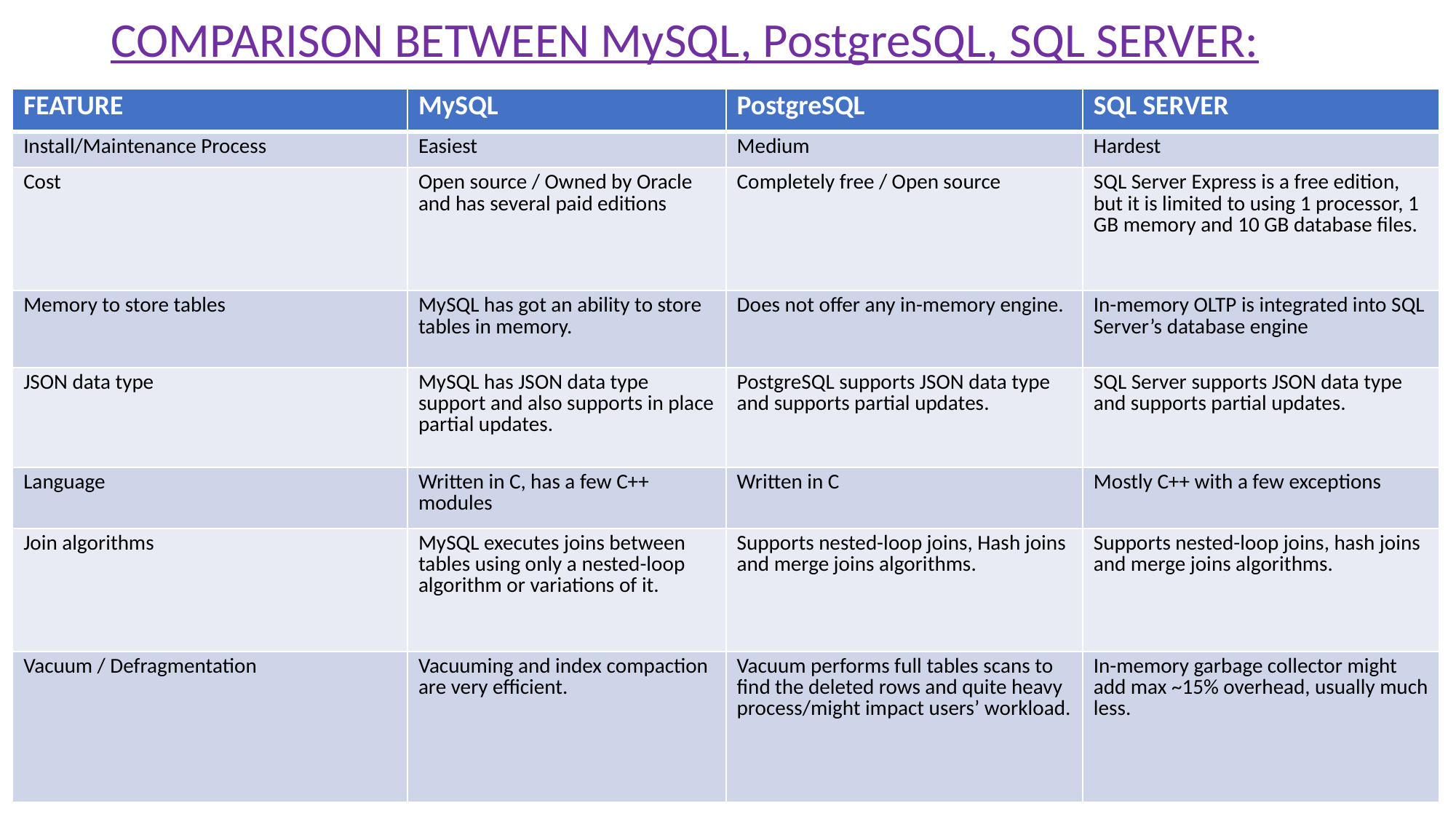

# COMPARISON BETWEEN MySQL, PostgreSQL, SQL SERVER:
| FEATURE | MySQL | PostgreSQL | SQL SERVER |
| --- | --- | --- | --- |
| Install/Maintenance Process | Easiest | Medium | Hardest |
| Cost | Open source / Owned by Oracle and has several paid editions | Completely free / Open source | SQL Server Express is a free edition, but it is limited to using 1 processor, 1 GB memory and 10 GB database files. |
| Memory to store tables | MySQL has got an ability to store tables in memory. | Does not offer any in-memory engine. | In-memory OLTP is integrated into SQL Server’s database engine |
| JSON data type | MySQL has JSON data type support and also supports in place partial updates. | PostgreSQL supports JSON data type and supports partial updates. | SQL Server supports JSON data type and supports partial updates. |
| Language | Written in C, has a few C++ modules | Written in C | Mostly C++ with a few exceptions |
| Join algorithms | MySQL executes joins between tables using only a nested-loop algorithm or variations of it. | Supports nested-loop joins, Hash joins and merge joins algorithms. | Supports nested-loop joins, hash joins and merge joins algorithms. |
| Vacuum / Defragmentation | Vacuuming and index compaction are very efficient. | Vacuum performs full tables scans to find the deleted rows and quite heavy process/might impact users’ workload. | In-memory garbage collector might add max ~15% overhead, usually much less. |